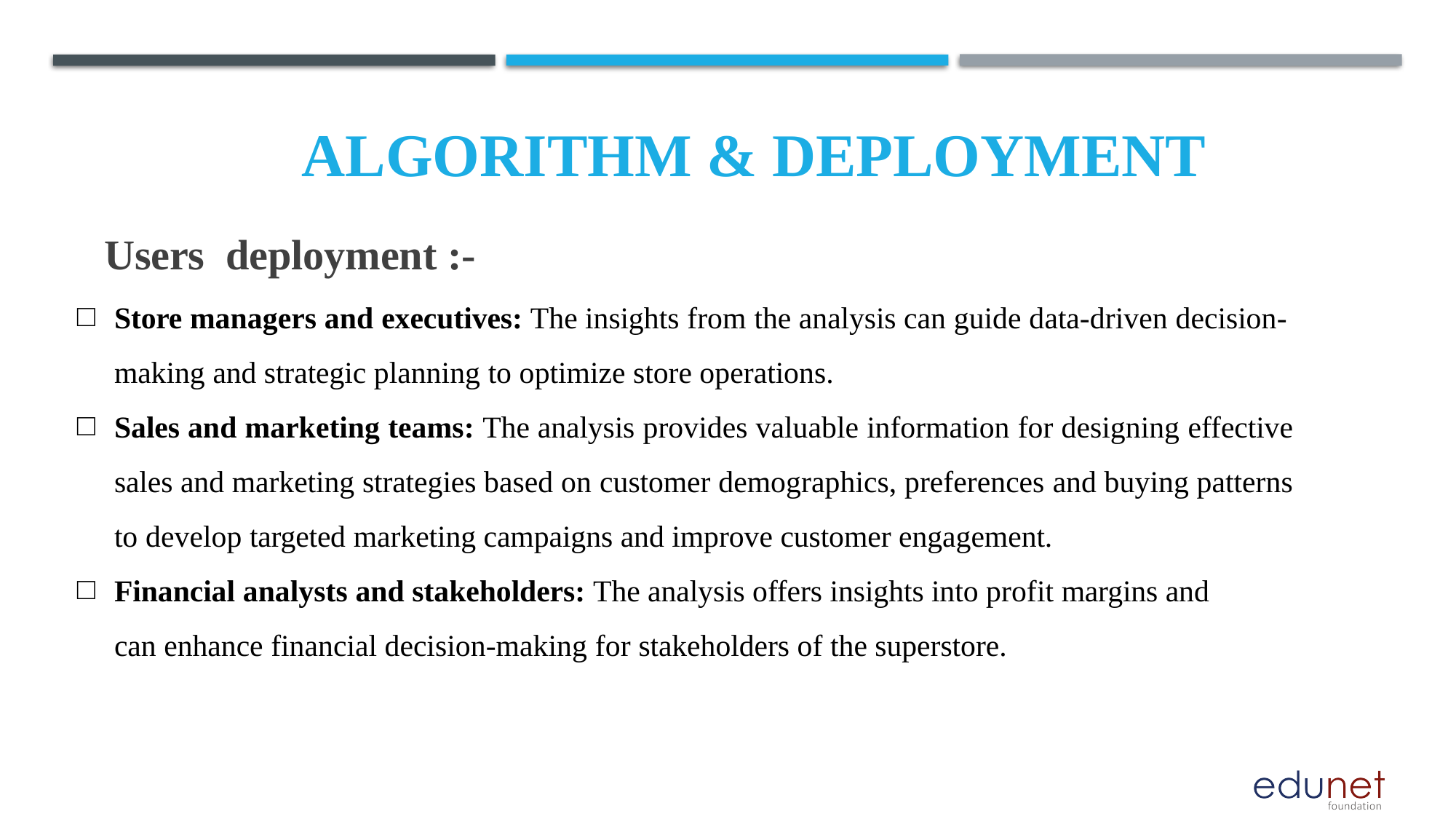

# Algorithm & Deployment
 Users  deployment :-
Store managers and executives: The insights from the analysis can guide data-driven decision-  making and strategic planning to optimize store operations.
Sales and marketing teams: The analysis provides valuable information for designing effective  sales and marketing strategies based on customer demographics, preferences and buying patterns  to develop targeted marketing campaigns and improve customer engagement.
Financial analysts and stakeholders: The analysis offers insights into profit margins and  can enhance financial decision-making for stakeholders of the superstore.